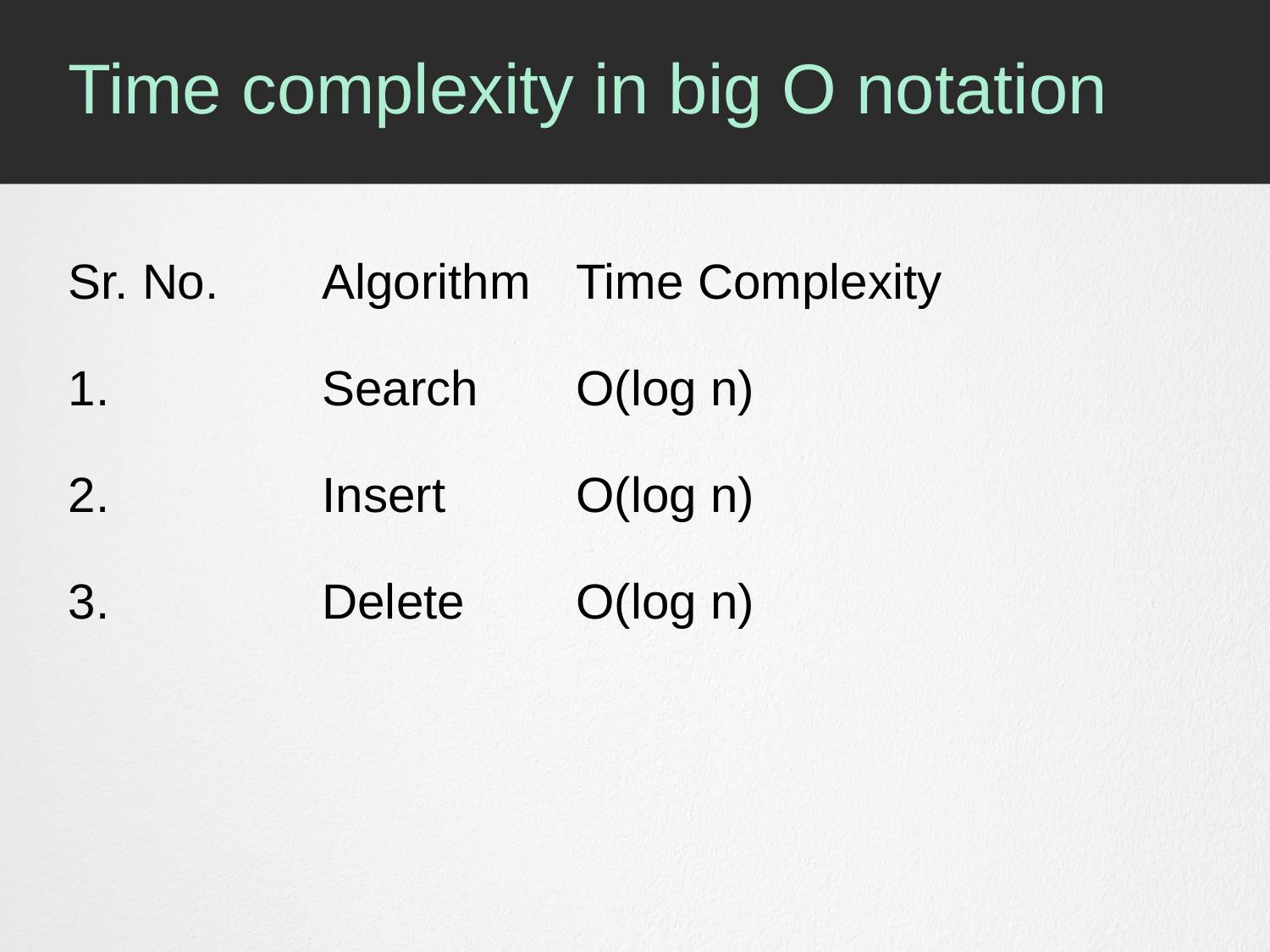

# Time complexity in big O notation
Sr. No.	Algorithm	Time Complexity
1.		Search	O(log n)
2.		Insert 	O(log n)
3.		Delete	O(log n)